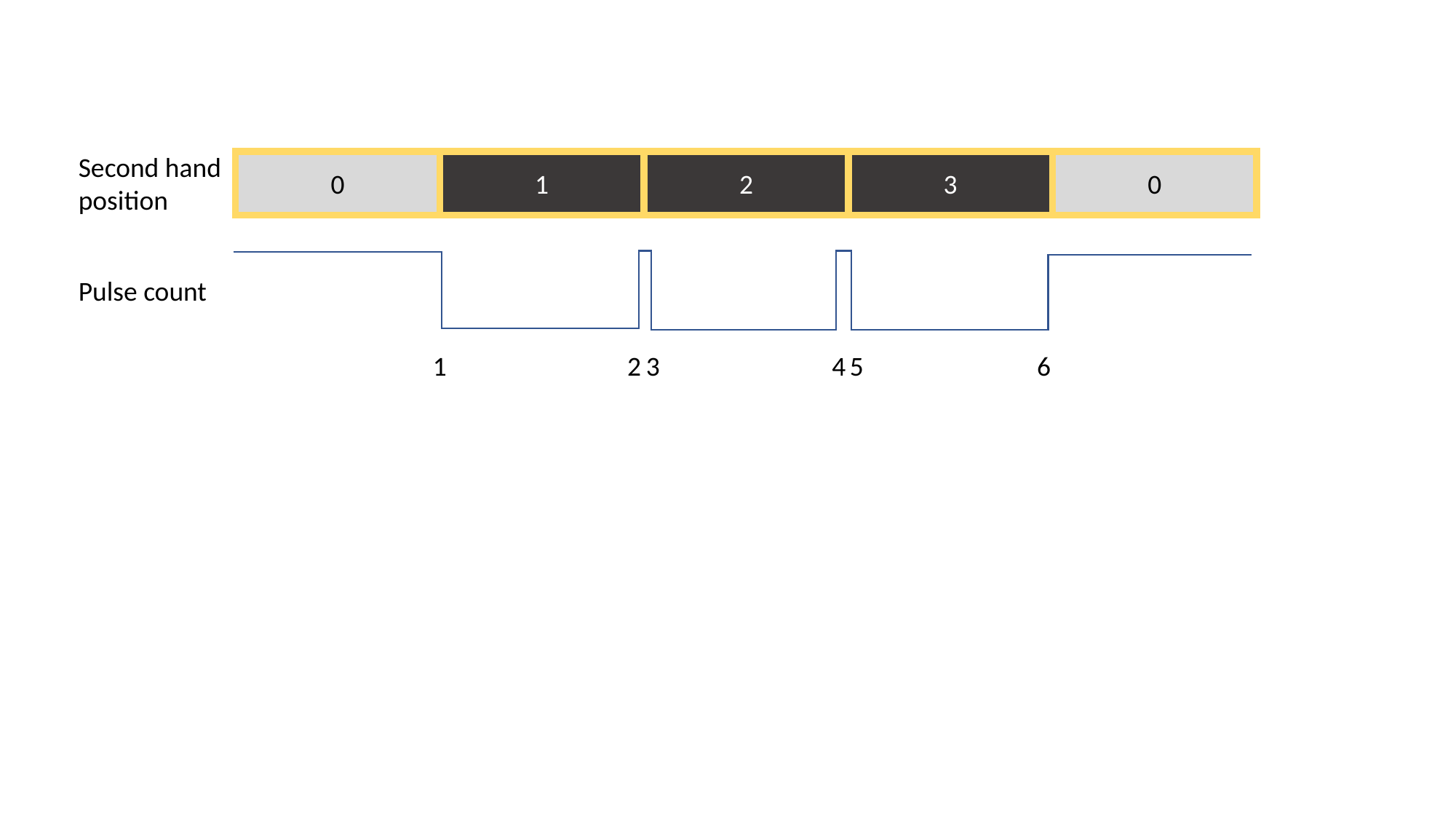

Second hand
position
2
3
0
0
1
2
0
1

Pulse count
1
2
3
4
5
6